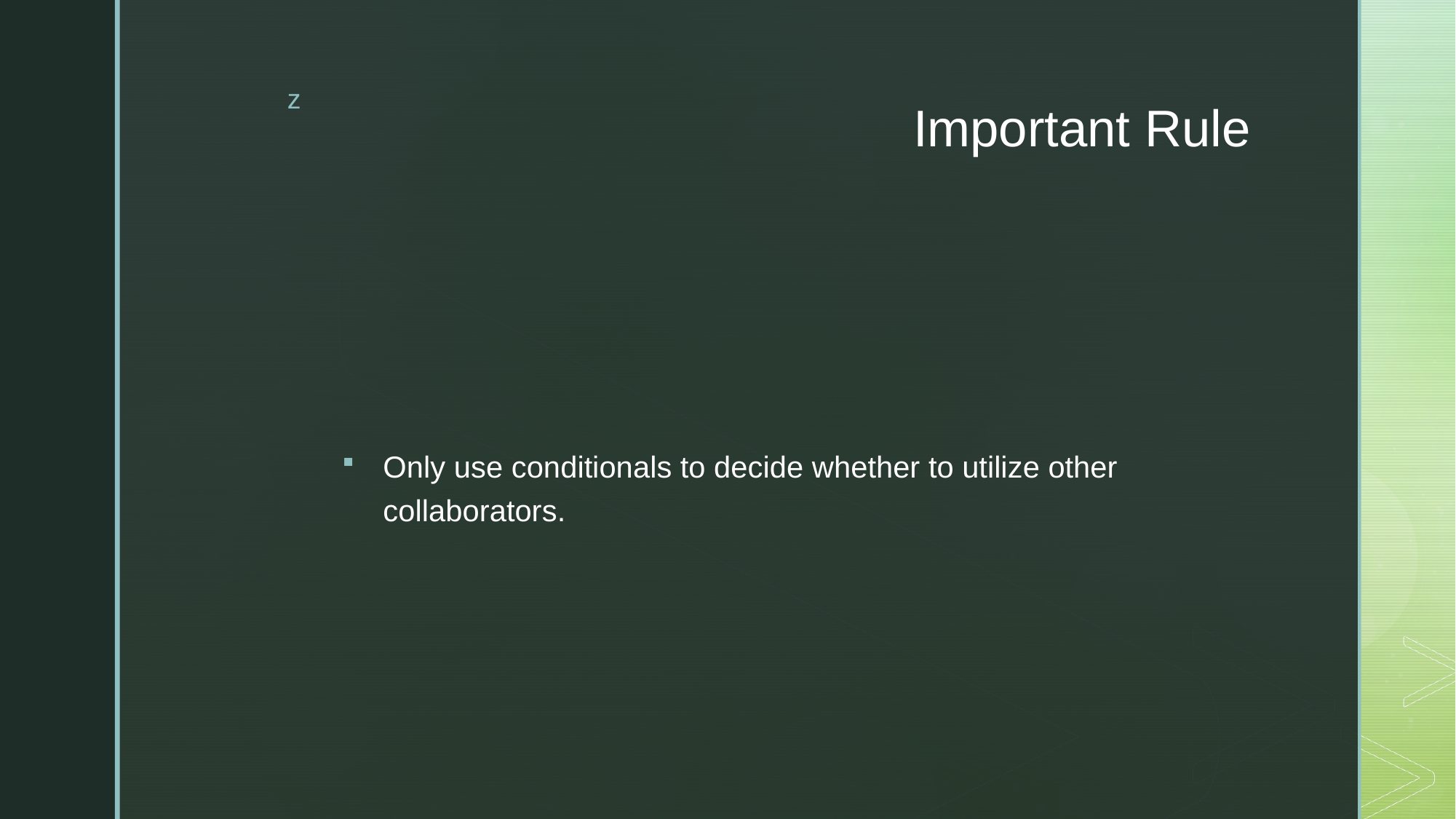

# Important Rule
Only use conditionals to decide whether to utilize other collaborators.